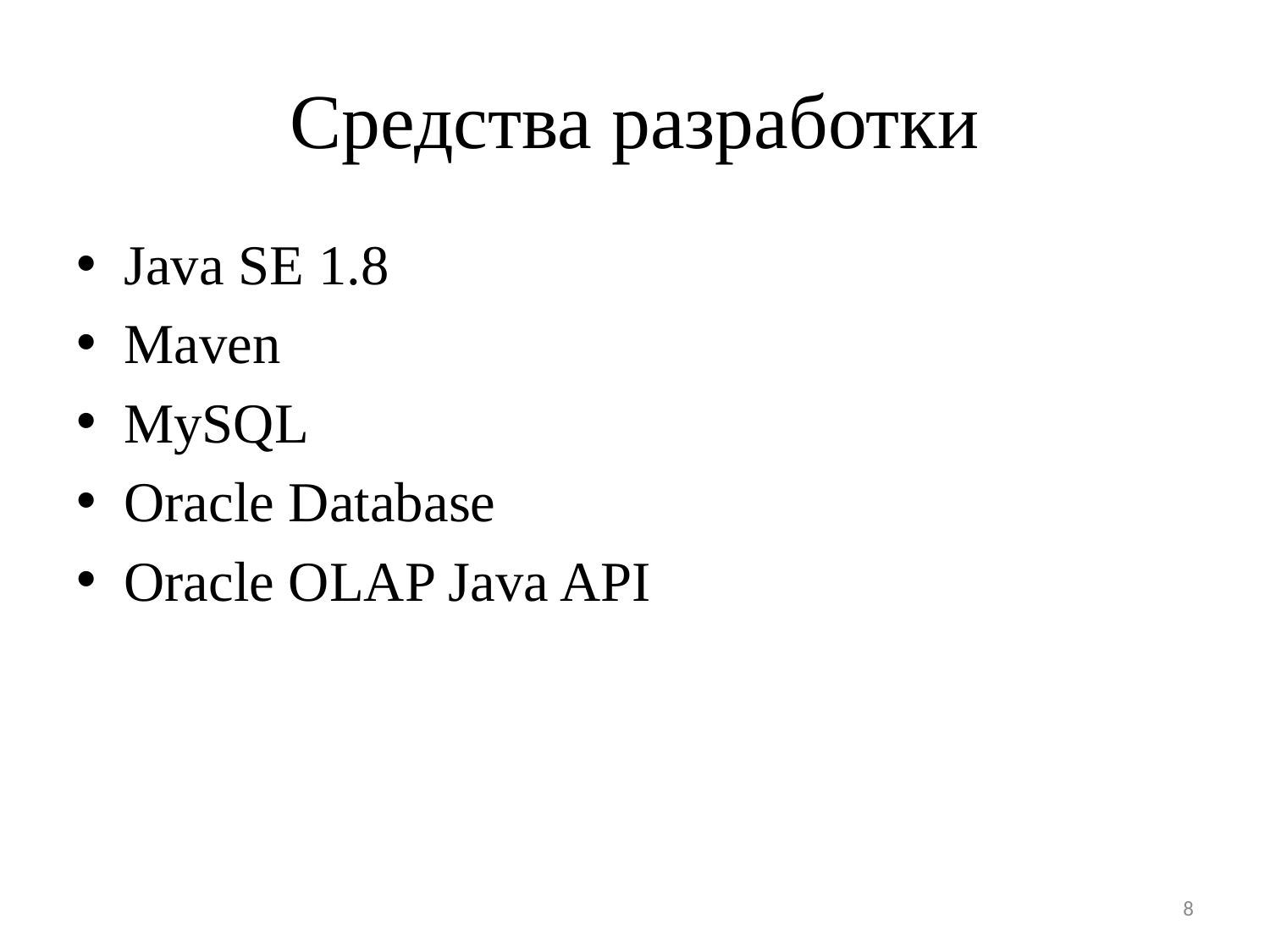

# Средства разработки
Java SE 1.8
Maven
MySQL
Oracle Database
Oracle OLAP Java API
8